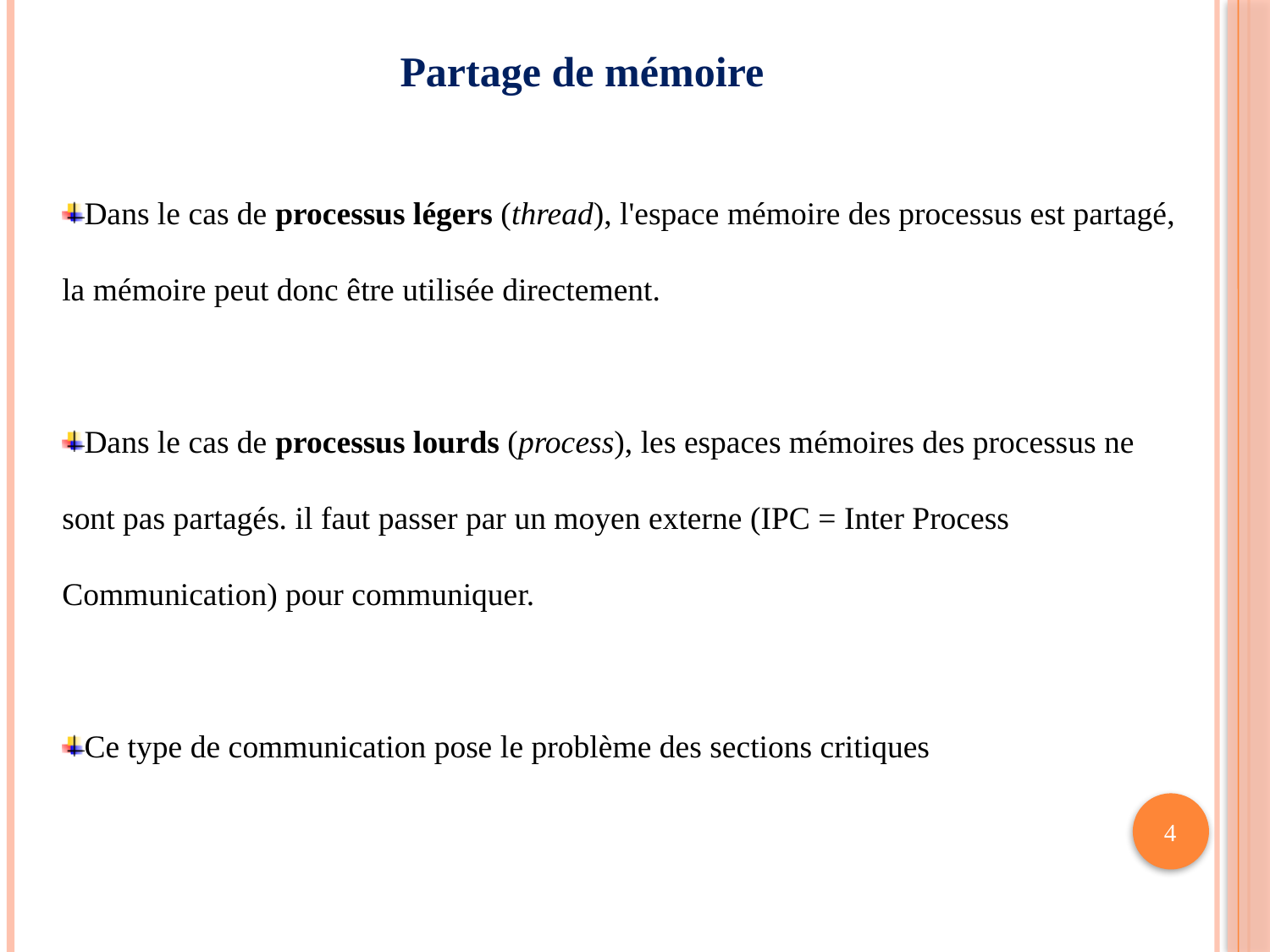

# Partage de mémoire
Dans le cas de processus légers (thread), l'espace mémoire des processus est partagé, la mémoire peut donc être utilisée directement.

Dans le cas de processus lourds (process), les espaces mémoires des processus ne sont pas partagés. il faut passer par un moyen externe (IPC = Inter Process Communication) pour communiquer.

Ce type de communication pose le problème des sections critiques
4